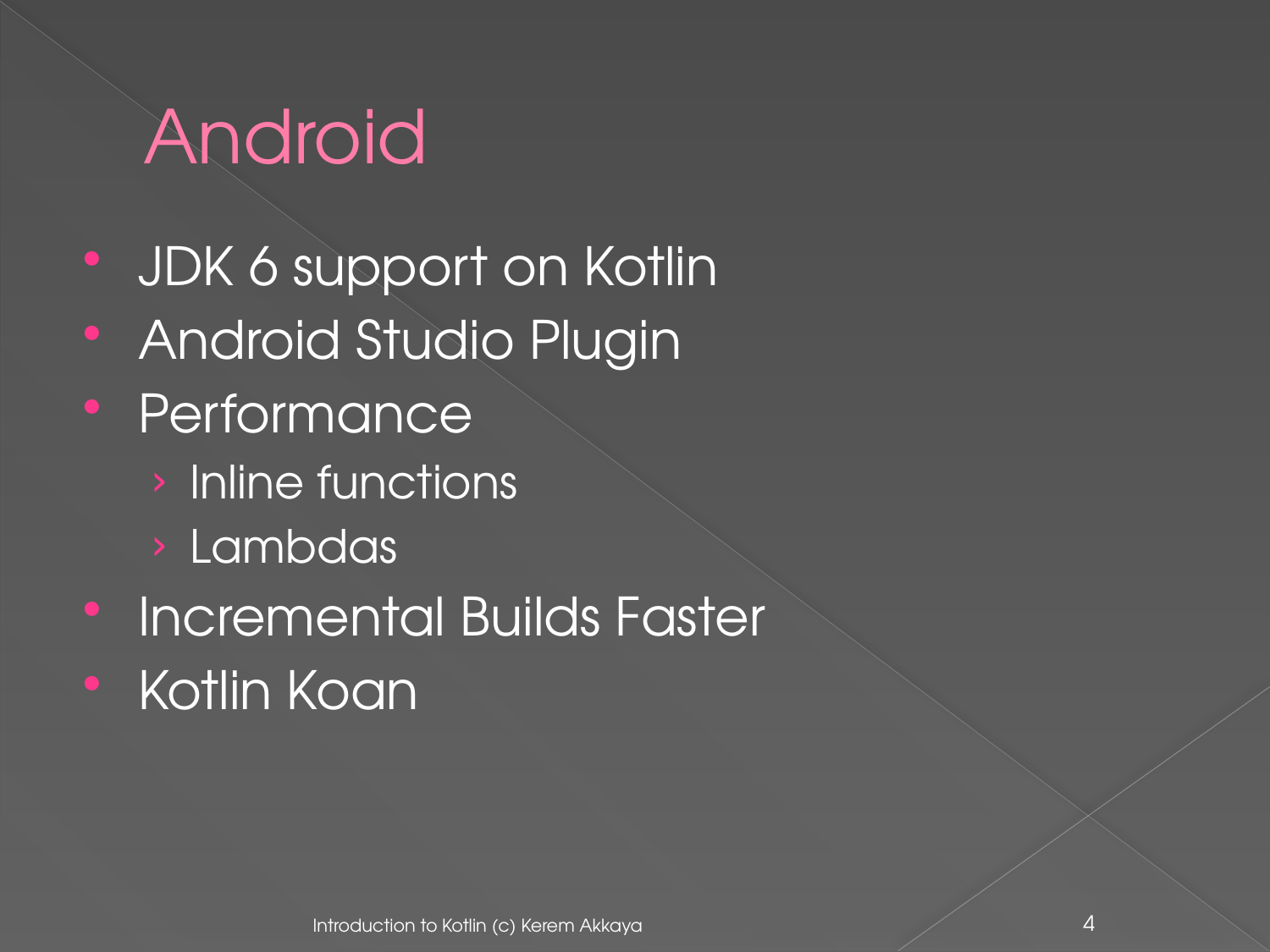

# Android
JDK 6 support on Kotlin
Android Studio Plugin
Performance
Inline functions
Lambdas
Incremental Builds Faster
Kotlin Koan
Introduction to Kotlin (c) Kerem Akkaya
4